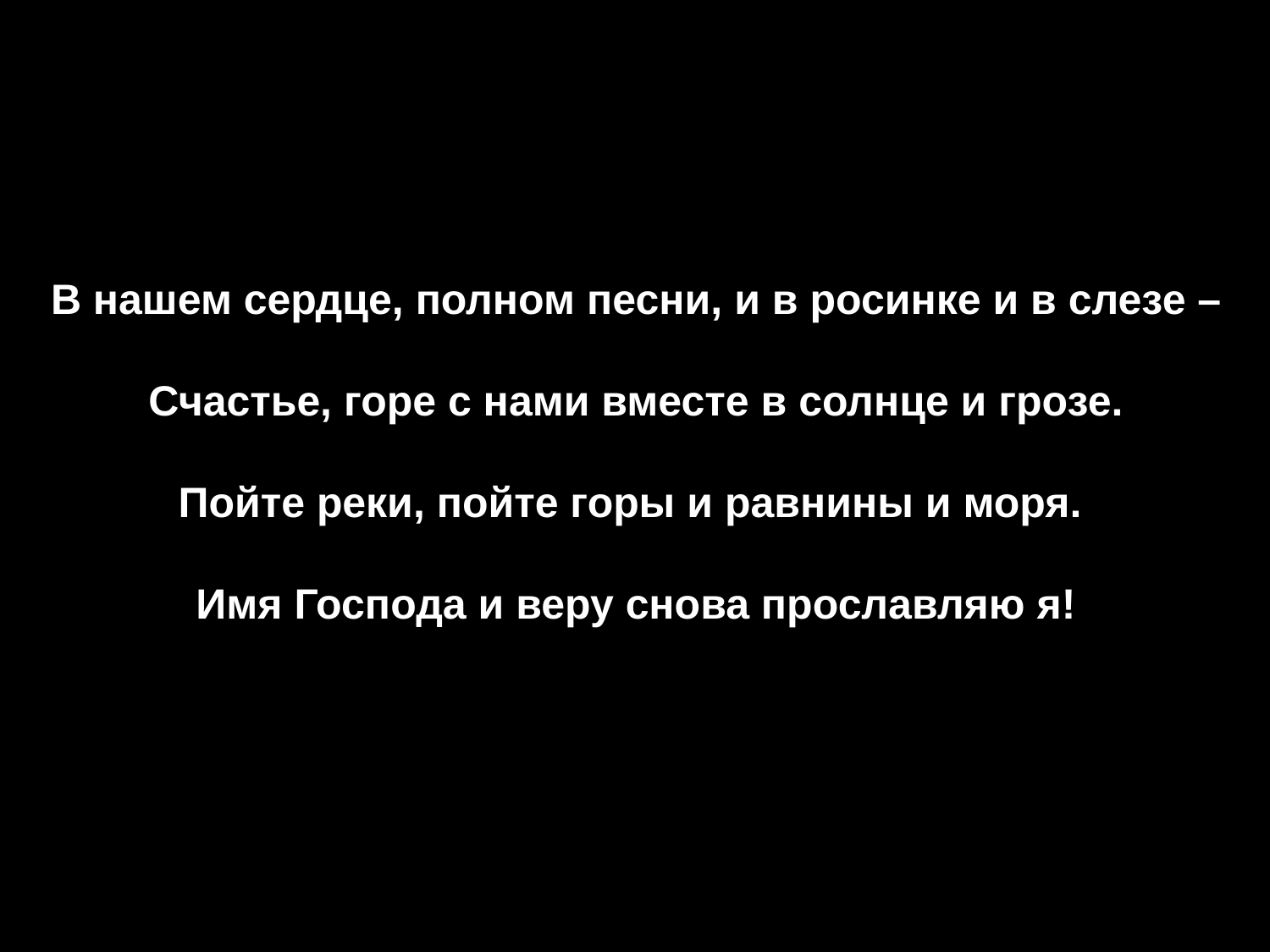

В нашем сердце, полном песни, и в росинке и в слезе –
 
Счастье, горе с нами вместе в солнце и грозе.
 
Пойте реки, пойте горы и равнины и моря.
Имя Господа и веру снова прославляю я!